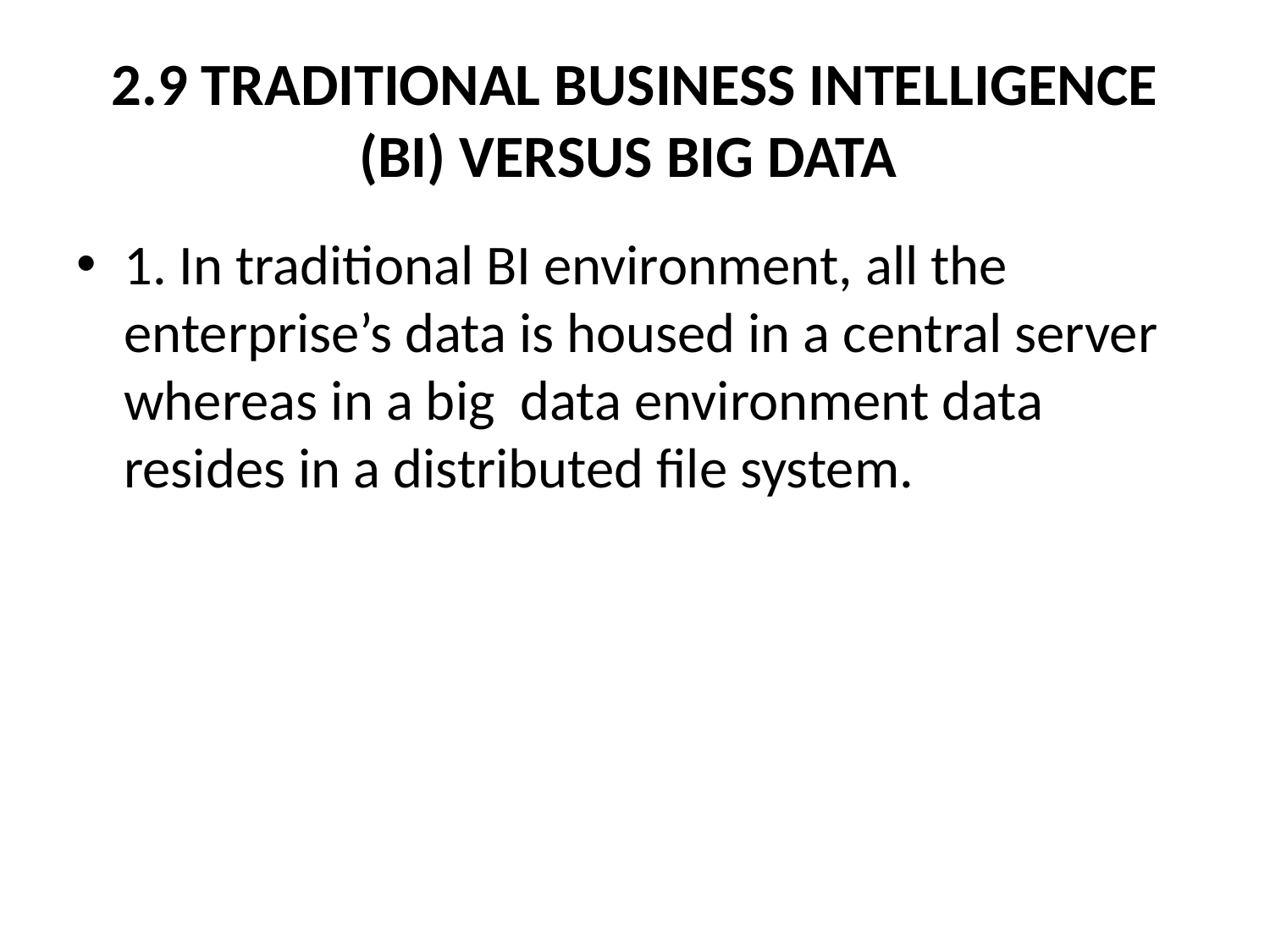

# 2.9 TRADITIONAL BUSINESS INTELLIGENCE (BI) VERSUS BIG DATA
1. In traditional BI environment, all the enterprise’s data is housed in a central server whereas in a big  data environment data resides in a distributed file system.